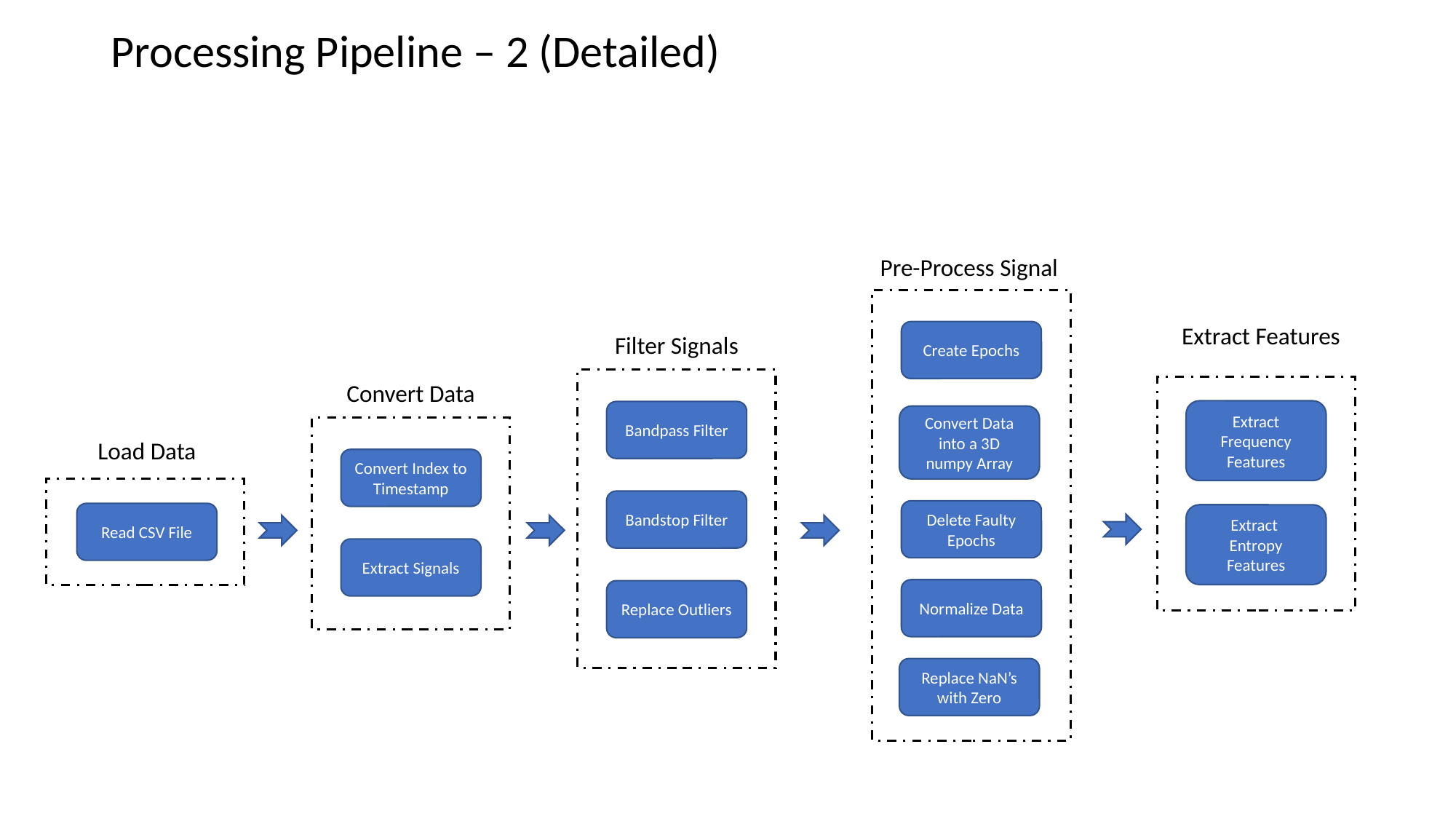

# Processing Pipeline – 2 (Detailed)
Pre-Process Signal

Create Epochs
Convert Data into a 3D numpy Array
Delete Faulty Epochs
Normalize Data
Replace NaN’s with Zero
Extract Features
Filter Signals

Bandpass Filter
Bandstop Filter
Replace Outliers
Convert Data

Convert Index to Timestamp
Extract Signals

Extract Frequency Features
Extract
Entropy Features
Load Data

Read CSV File